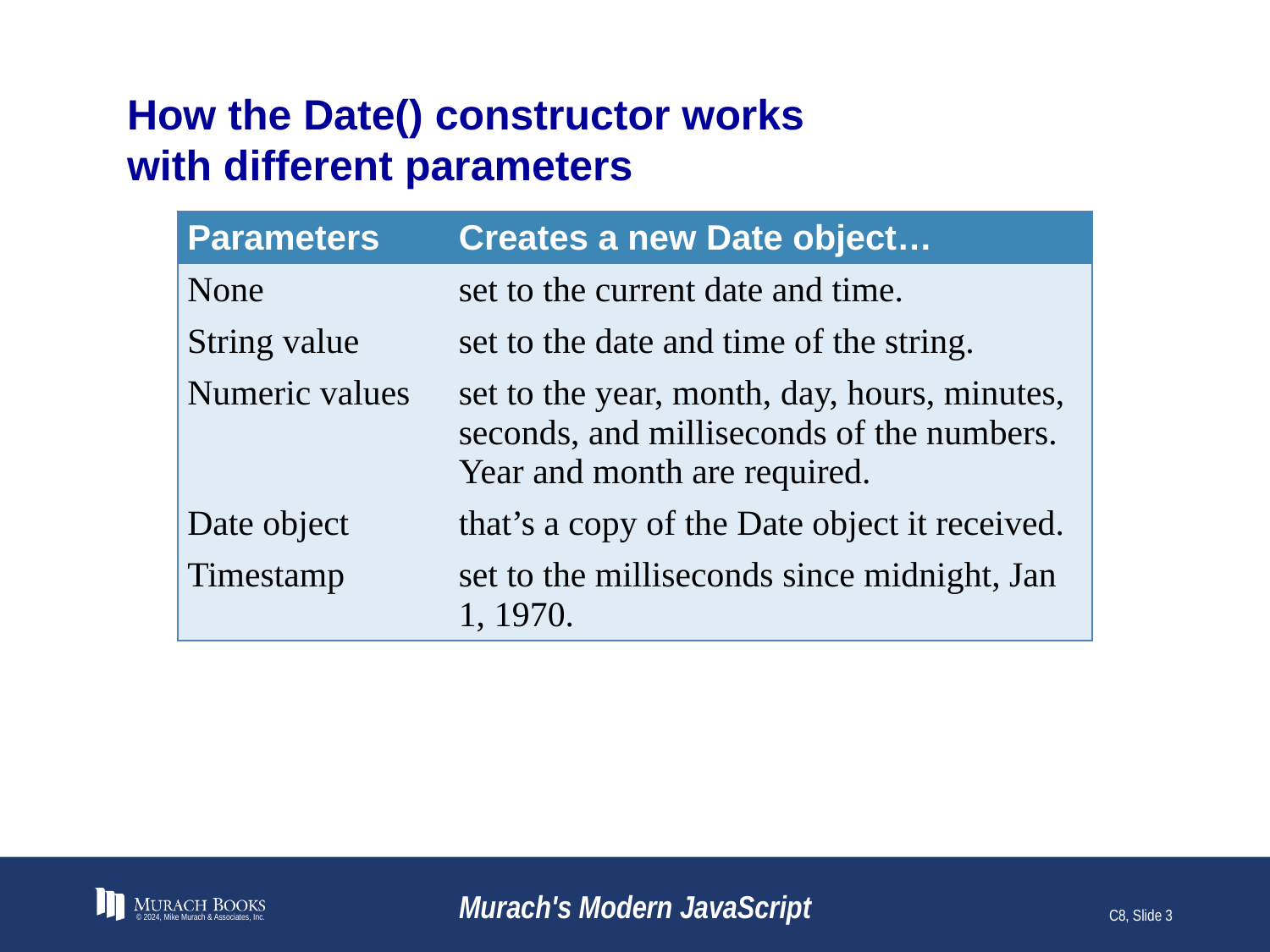

# How the Date() constructor works with different parameters
| Parameters | Creates a new Date object… |
| --- | --- |
| None | set to the current date and time. |
| String value | set to the date and time of the string. |
| Numeric values | set to the year, month, day, hours, minutes, seconds, and milliseconds of the numbers. Year and month are required. |
| Date object | that’s a copy of the Date object it received. |
| Timestamp | set to the milliseconds since midnight, Jan 1, 1970. |
© 2024, Mike Murach & Associates, Inc.
Murach's Modern JavaScript

C8, Slide 3